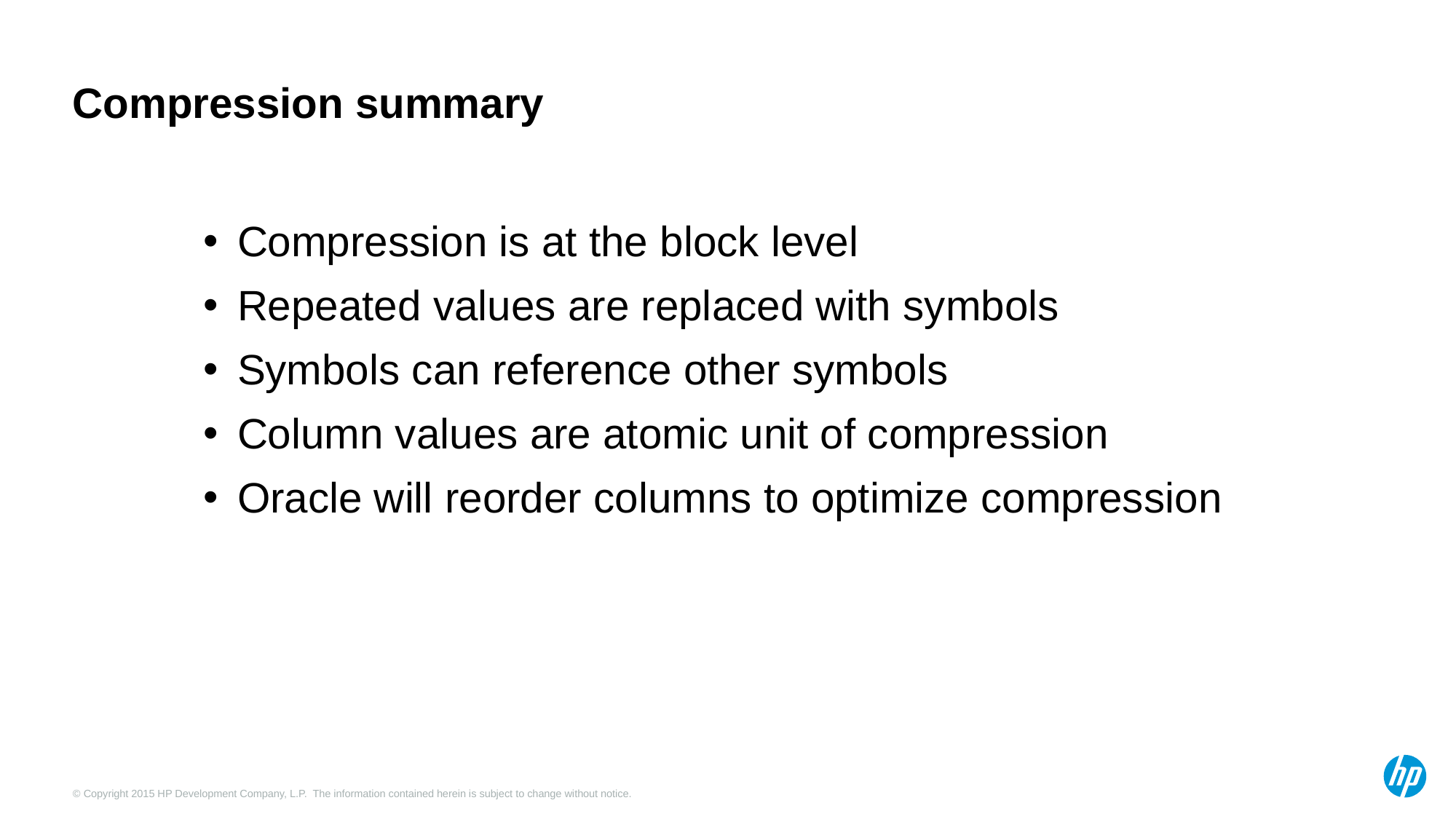

# Compression summary
Compression is at the block level
Repeated values are replaced with symbols
Symbols can reference other symbols
Column values are atomic unit of compression
Oracle will reorder columns to optimize compression